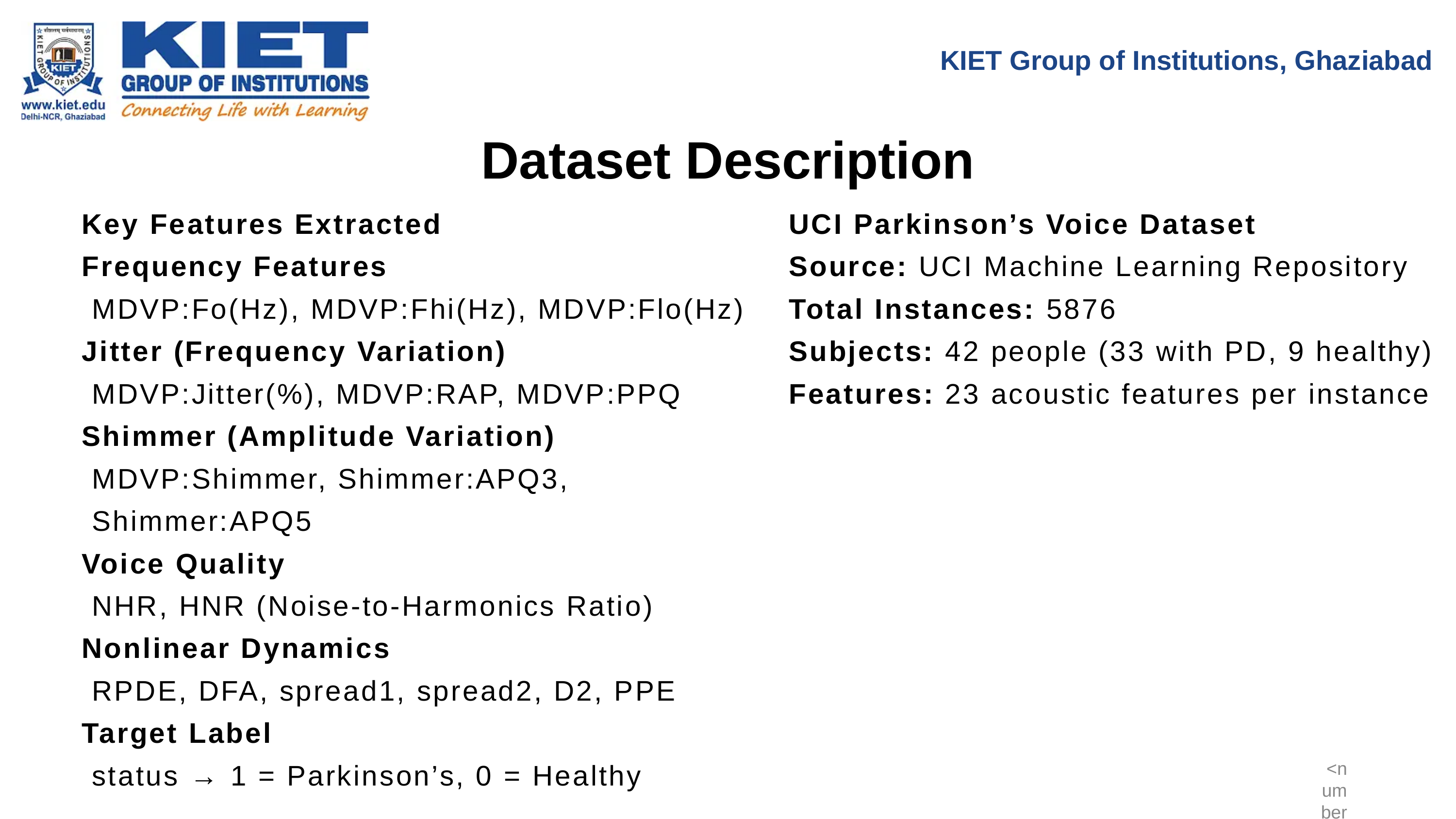

KIET Group of Institutions, Ghaziabad

Dataset Description
UCI Parkinson’s Voice Dataset
Source: UCI Machine Learning Repository
Total Instances: 5876
Subjects: 42 people (33 with PD, 9 healthy)
Features: 23 acoustic features per instance
Key Features Extracted
Frequency Features
 MDVP:Fo(Hz), MDVP:Fhi(Hz), MDVP:Flo(Hz)
Jitter (Frequency Variation)
 MDVP:Jitter(%), MDVP:RAP, MDVP:PPQ
Shimmer (Amplitude Variation)
 MDVP:Shimmer, Shimmer:APQ3,
 Shimmer:APQ5
Voice Quality
 NHR, HNR (Noise-to-Harmonics Ratio)
Nonlinear Dynamics
 RPDE, DFA, spread1, spread2, D2, PPE
Target Label
 status → 1 = Parkinson’s, 0 = Healthy

<number>